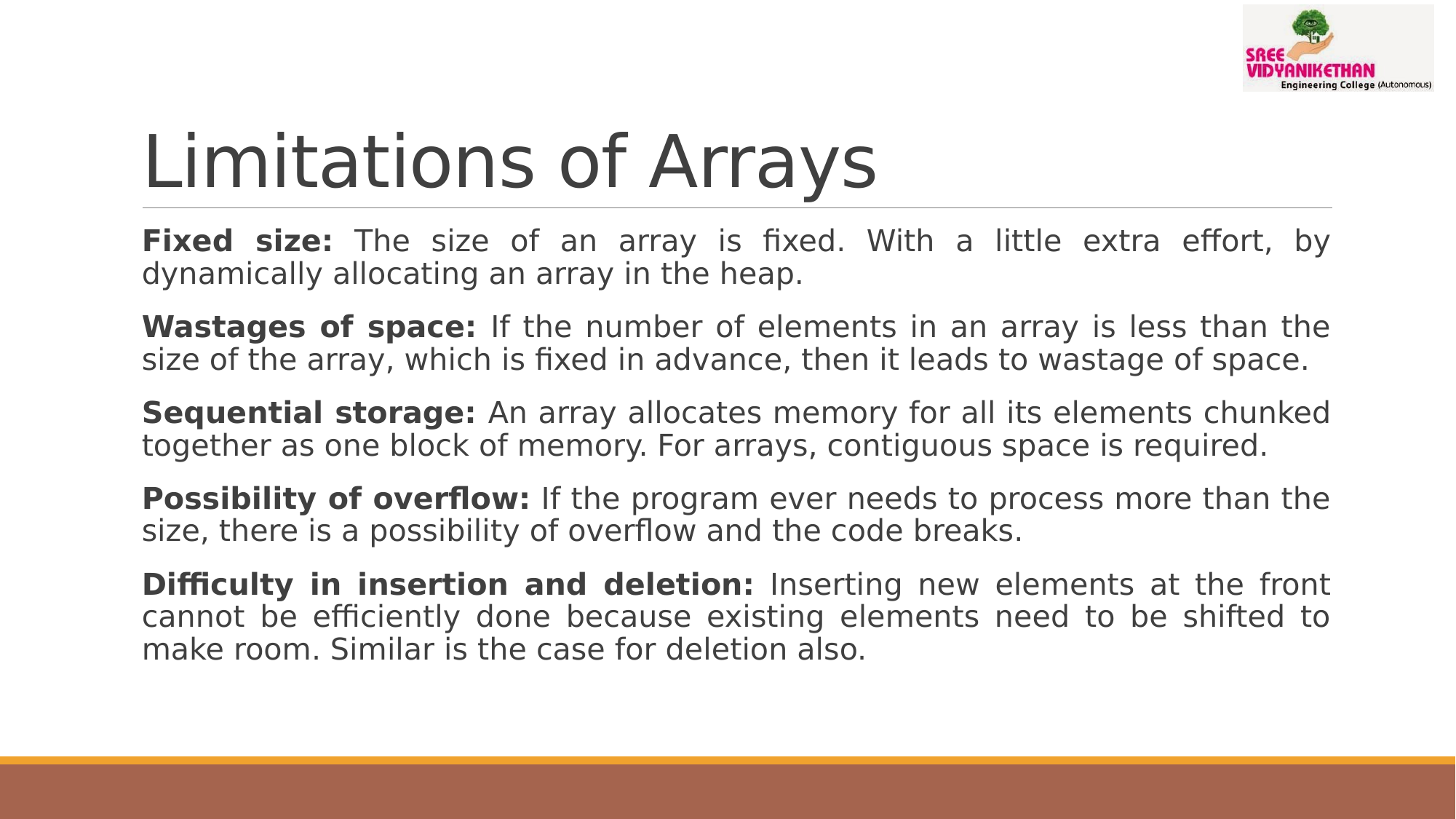

# Limitations of Arrays
Fixed size: The size of an array is fixed. With a little extra effort, by dynamically allocating an array in the heap.
Wastages of space: If the number of elements in an array is less than the size of the array, which is fixed in advance, then it leads to wastage of space.
Sequential storage: An array allocates memory for all its elements chunked together as one block of memory. For arrays, contiguous space is required.
Possibility of overflow: If the program ever needs to process more than the size, there is a possibility of overflow and the code breaks.
Difficulty in insertion and deletion: Inserting new elements at the front cannot be efficiently done because existing elements need to be shifted to make room. Similar is the case for deletion also.